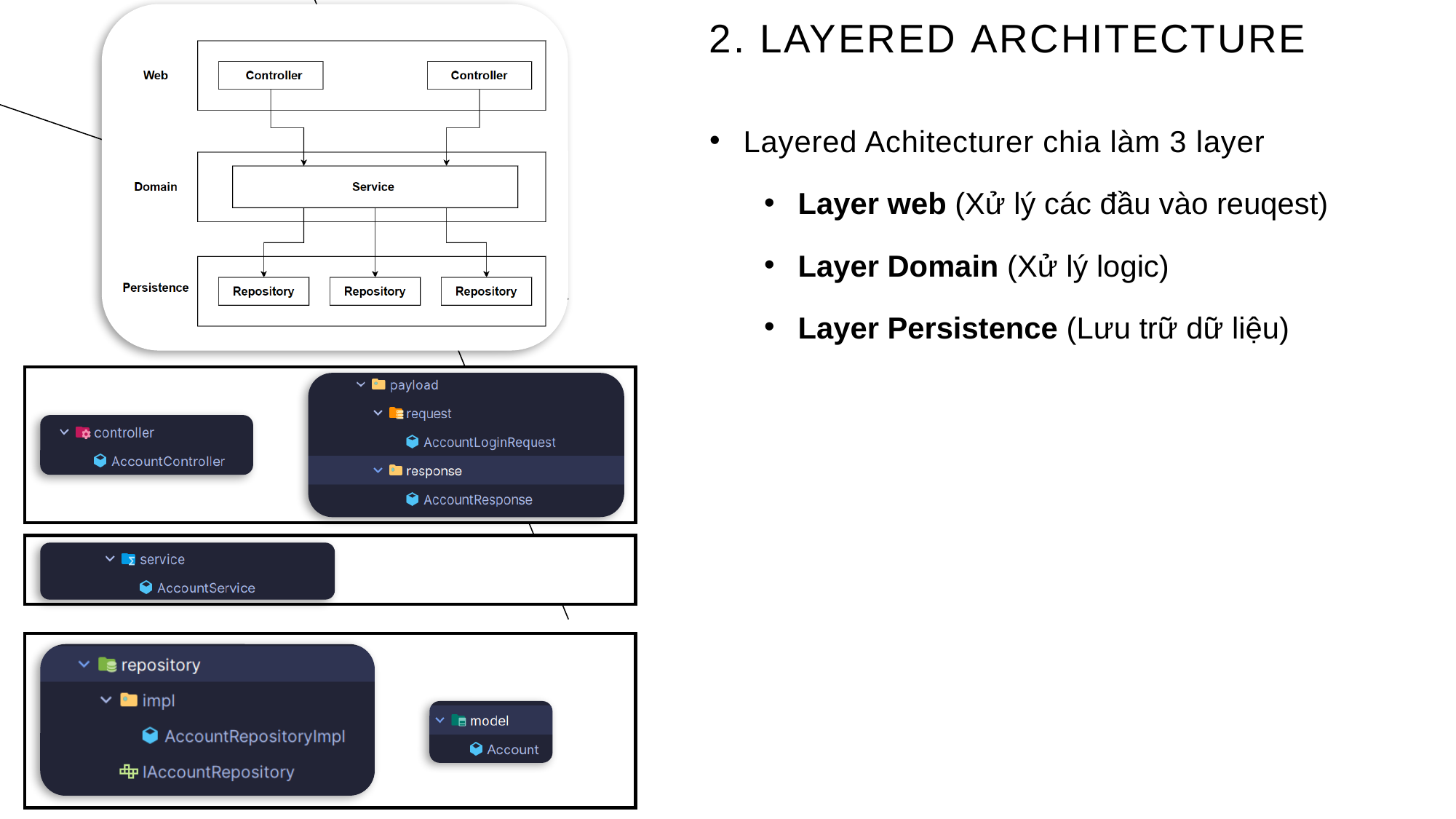

2. LAYERED ARCHITECTURE
Layered Achitecturer chia làm 3 layer
Layer web (Xử lý các đầu vào reuqest)
Layer Domain (Xử lý logic)
Layer Persistence (Lưu trữ dữ liệu)